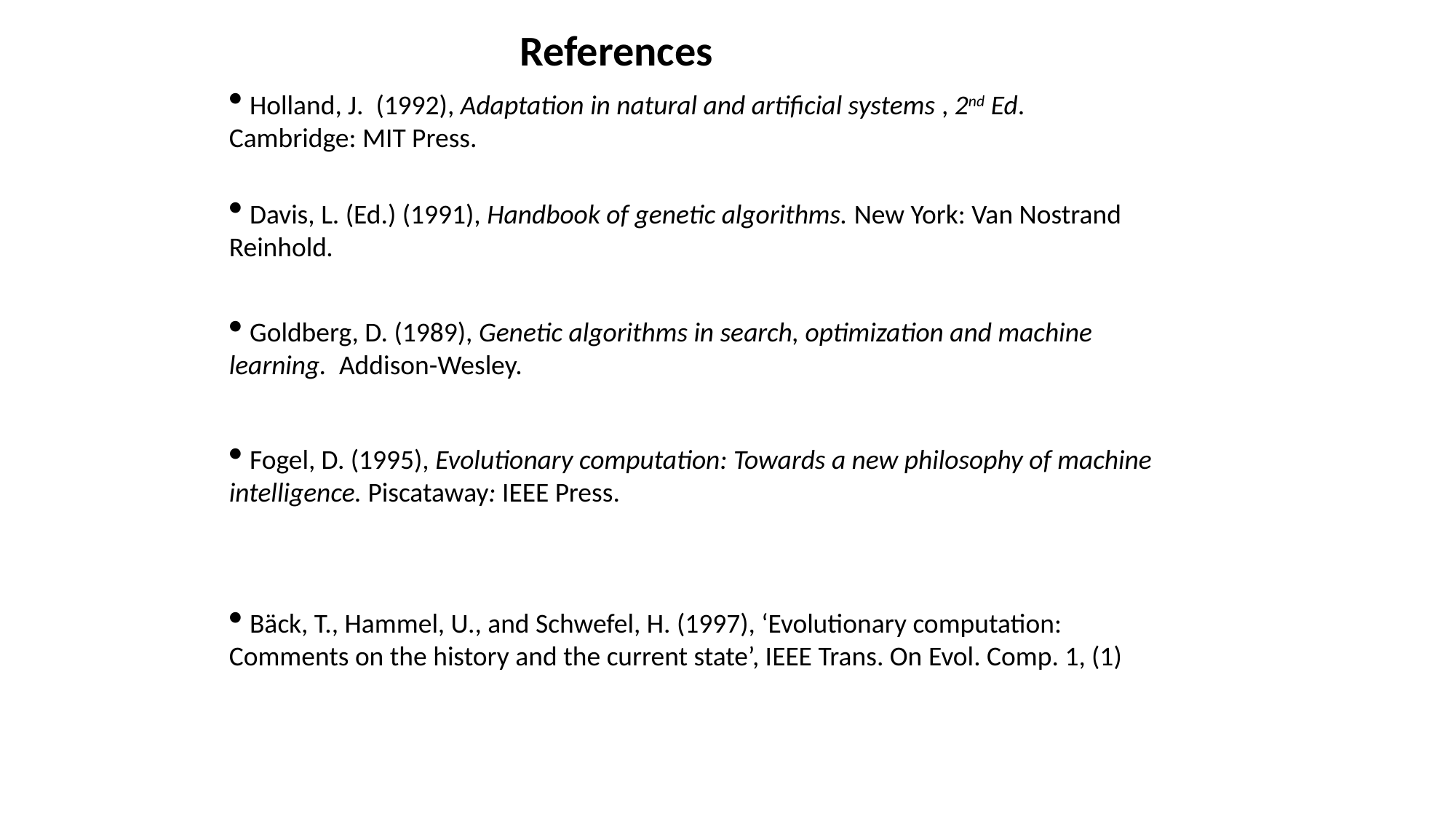

References
 Holland, J.  (1992), Adaptation in natural and artificial systems , 2nd Ed.  Cambridge: MIT Press.
 Davis, L. (Ed.) (1991), Handbook of genetic algorithms. New York: Van Nostrand Reinhold.
 Goldberg, D. (1989), Genetic algorithms in search, optimization and machine learning.  Addison-Wesley.
 Fogel, D. (1995), Evolutionary computation: Towards a new philosophy of machine intelligence. Piscataway: IEEE Press.
 Bäck, T., Hammel, U., and Schwefel, H. (1997), ‘Evolutionary computation: Comments on the history and the current state’, IEEE Trans. On Evol. Comp. 1, (1)